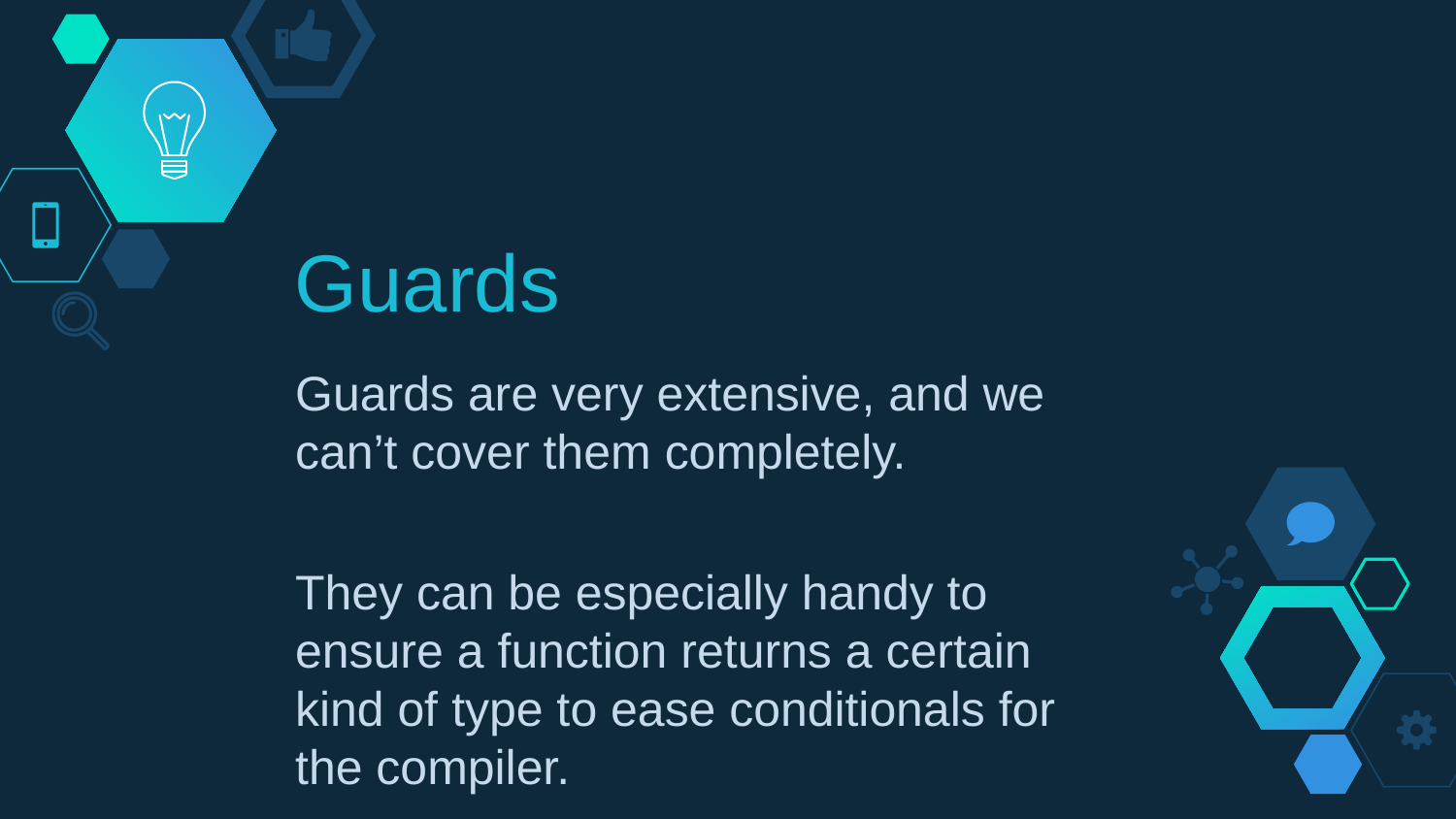

# Guards
Guards are very extensive, and we can’t cover them completely.

They can be especially handy to ensure a function returns a certain kind of type to ease conditionals for the compiler.